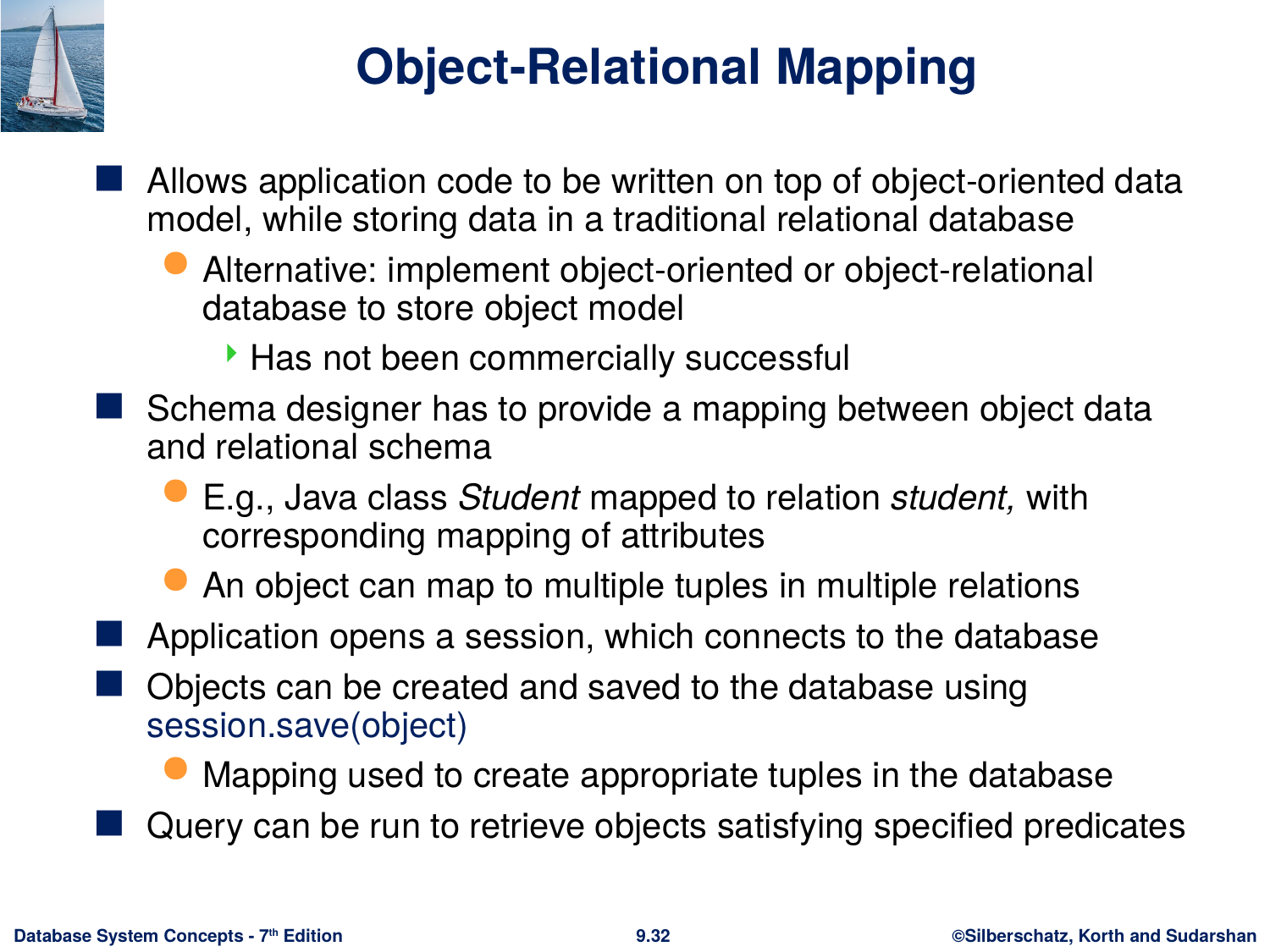

# Object-Relational Mapping
Allows application code to be written on top of object-oriented data model, while storing data in a traditional relational database
Alternative: implement object-oriented or object-relational database to store object model
Has not been commercially successful
Schema designer has to provide a mapping between object data and relational schema
E.g., Java class Student mapped to relation student, with corresponding mapping of attributes
An object can map to multiple tuples in multiple relations
Application opens a session, which connects to the database
Objects can be created and saved to the database using 	session.save(object)
Mapping used to create appropriate tuples in the database
Query can be run to retrieve objects satisfying specified predicates